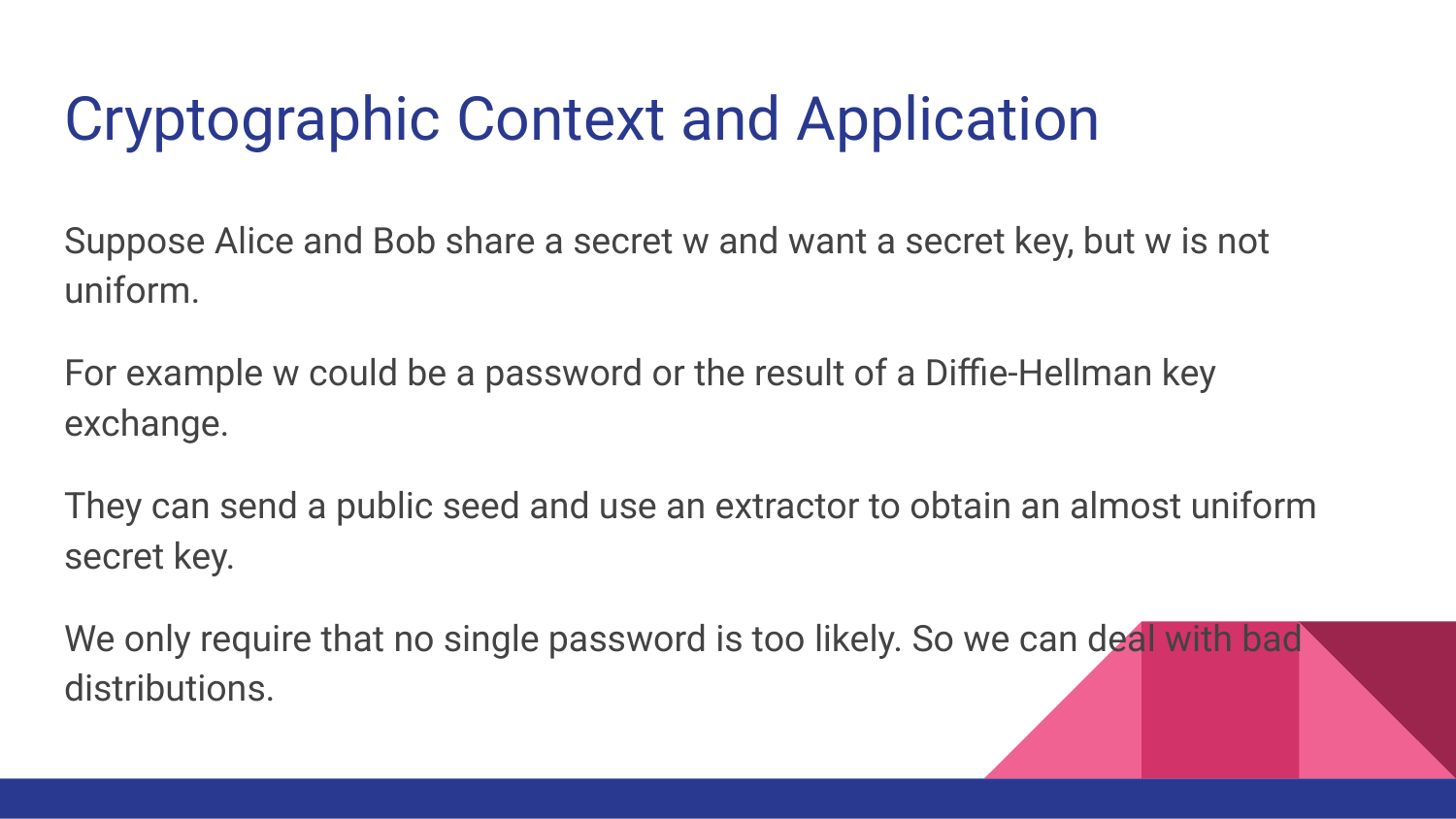

# Cryptographic Context and Application
Suppose Alice and Bob share a secret w and want a secret key, but w is not uniform.
For example w could be a password or the result of a Diffie-Hellman key exchange.
They can send a public seed and use an extractor to obtain an almost uniform secret key.
We only require that no single password is too likely. So we can deal with bad distributions.